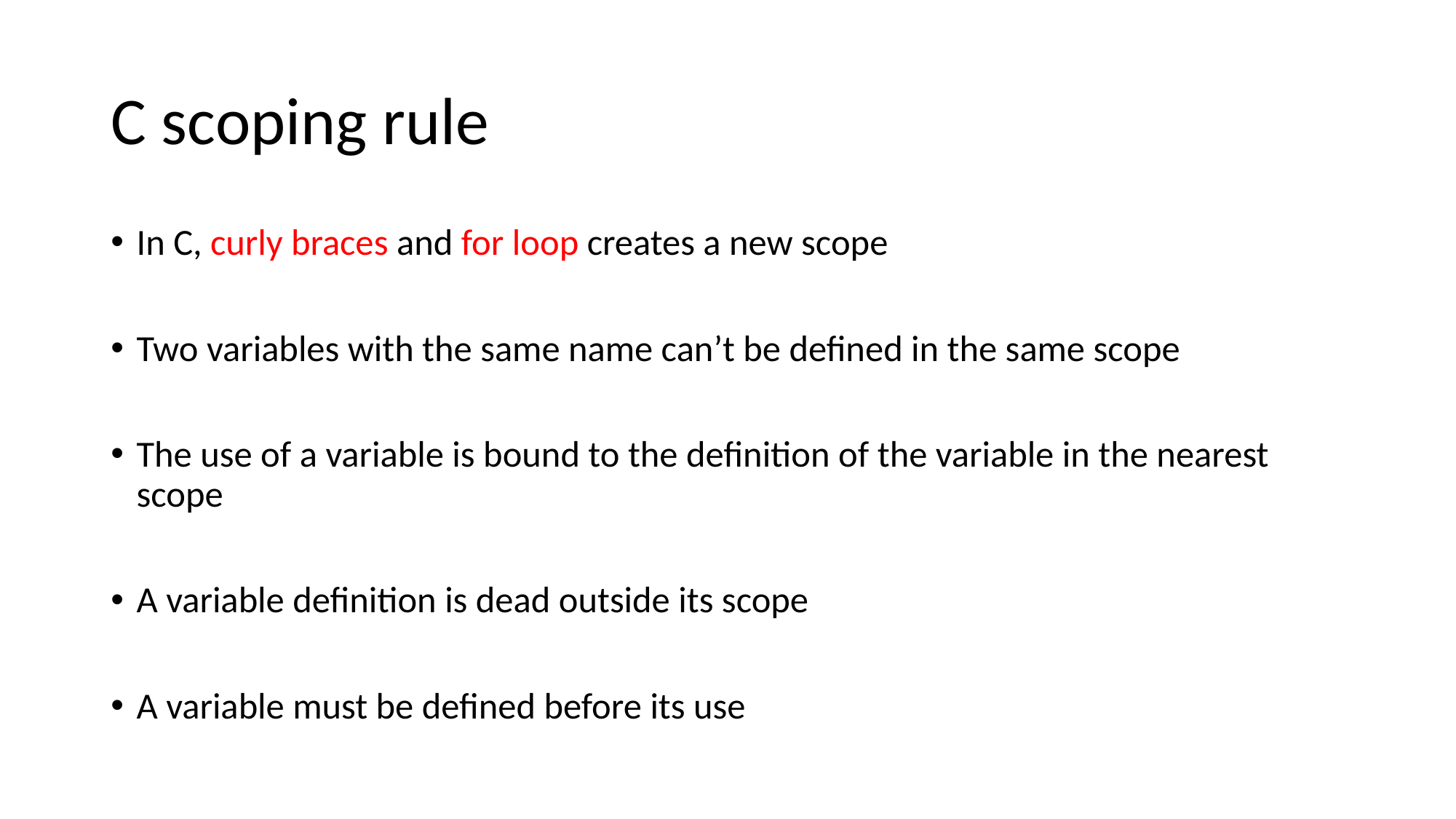

# C scoping rule
In C, curly braces and for loop creates a new scope

Two variables with the same name can’t be defined in the same scope

The use of a variable is bound to the definition of the variable in the nearest scope

A variable definition is dead outside its scope

A variable must be defined before its use